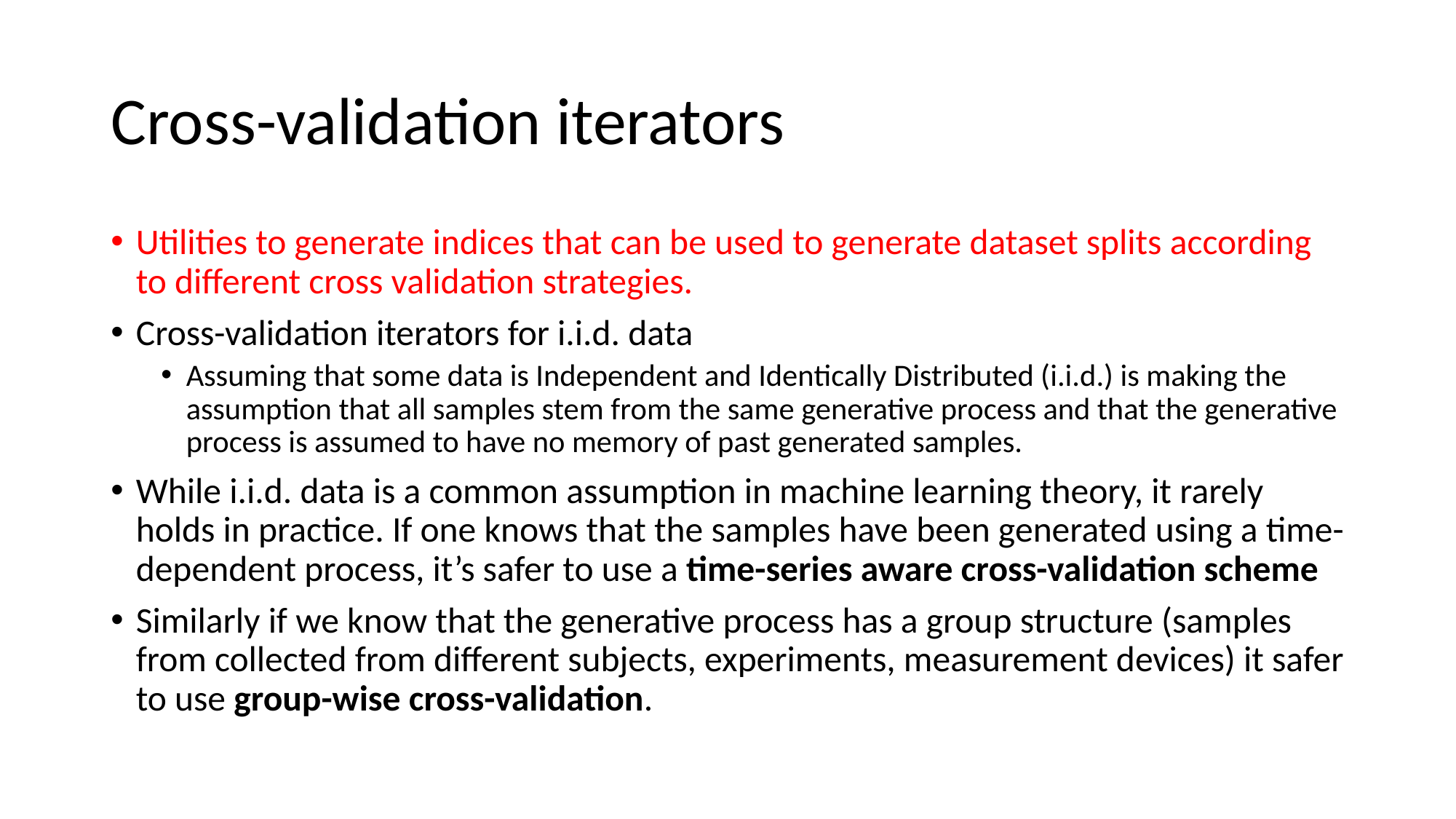

# Cross-validation iterators
Utilities to generate indices that can be used to generate dataset splits according to different cross validation strategies.
Cross-validation iterators for i.i.d. data
Assuming that some data is Independent and Identically Distributed (i.i.d.) is making the assumption that all samples stem from the same generative process and that the generative process is assumed to have no memory of past generated samples.
While i.i.d. data is a common assumption in machine learning theory, it rarely holds in practice. If one knows that the samples have been generated using a time-dependent process, it’s safer to use a time-series aware cross-validation scheme
Similarly if we know that the generative process has a group structure (samples from collected from different subjects, experiments, measurement devices) it safer to use group-wise cross-validation.